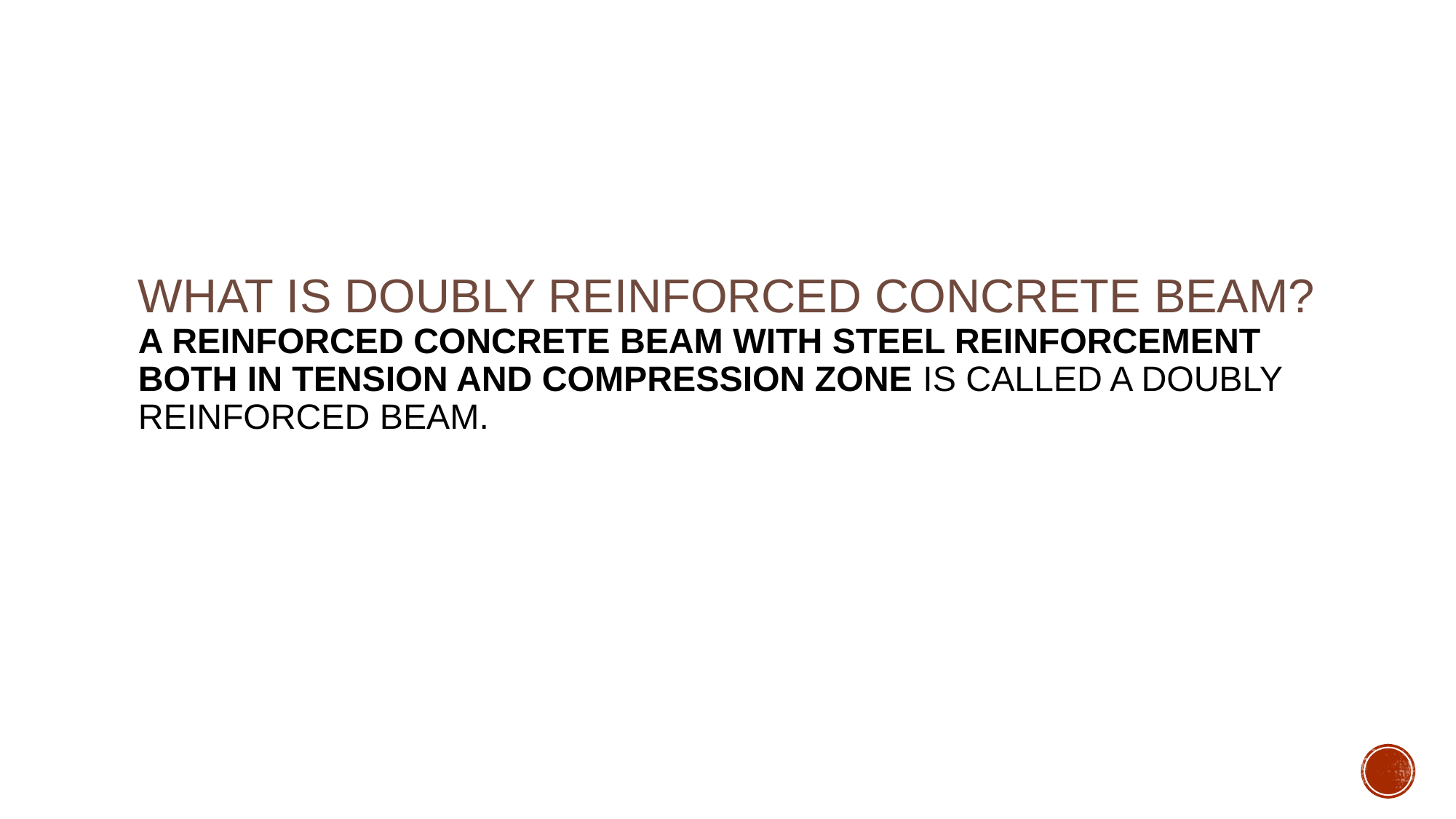

What is doubly reinforced concrete beam?
A reinforced concrete beam with steel reinforcement both in tension and compression zone is called a doubly reinforced beam.